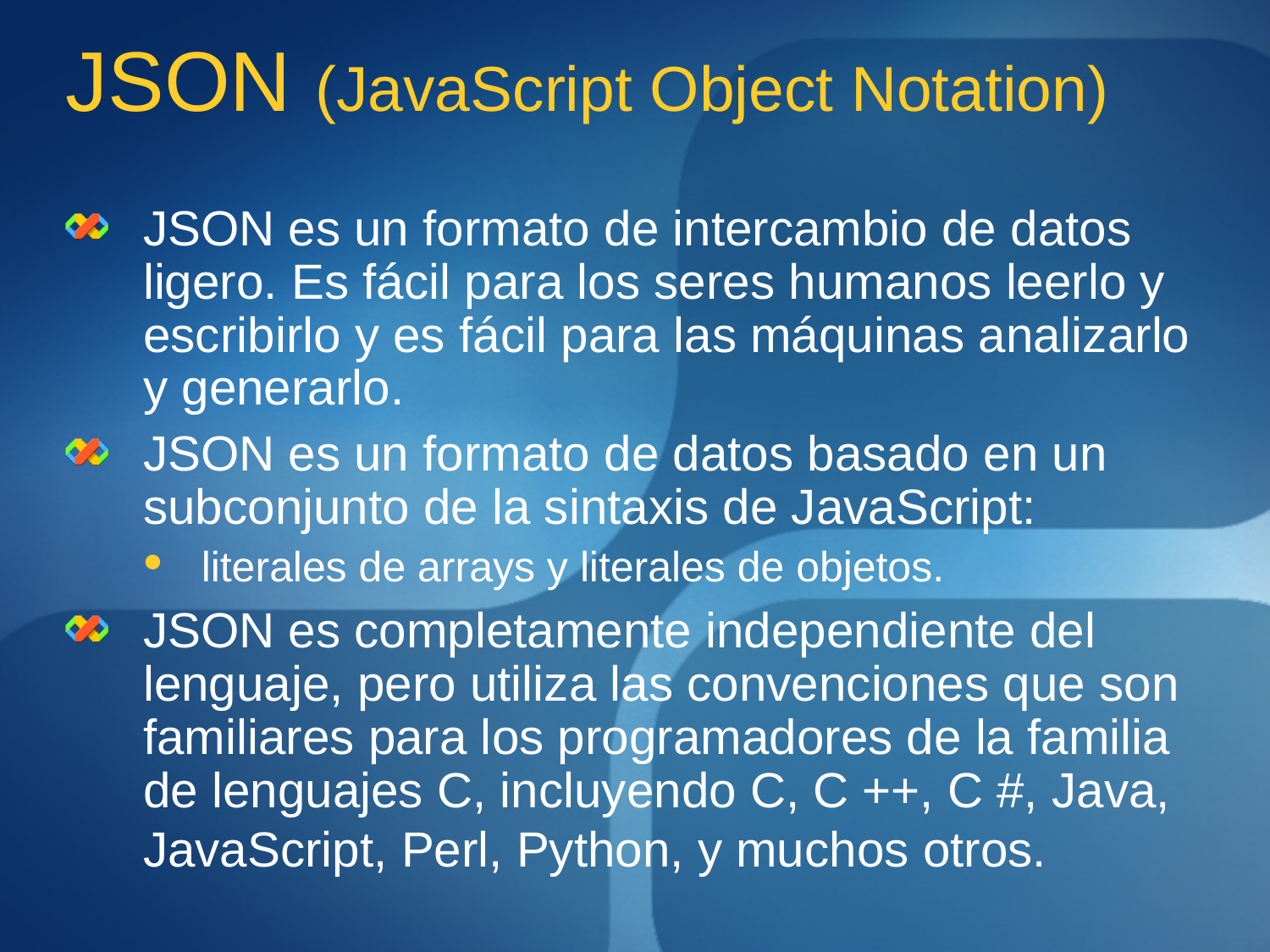

# JSON (JavaScript Object Notation)
JSON es un formato de intercambio de datos ligero. Es fácil para los seres humanos leerlo y escribirlo y es fácil para las máquinas analizarlo y generarlo.
JSON es un formato de datos basado en un subconjunto de la sintaxis de JavaScript:
literales de arrays y literales de objetos.
JSON es completamente independiente del lenguaje, pero utiliza las convenciones que son familiares para los programadores de la familia de lenguajes C, incluyendo C, C ++, C #, Java, JavaScript, Perl, Python, y muchos otros.